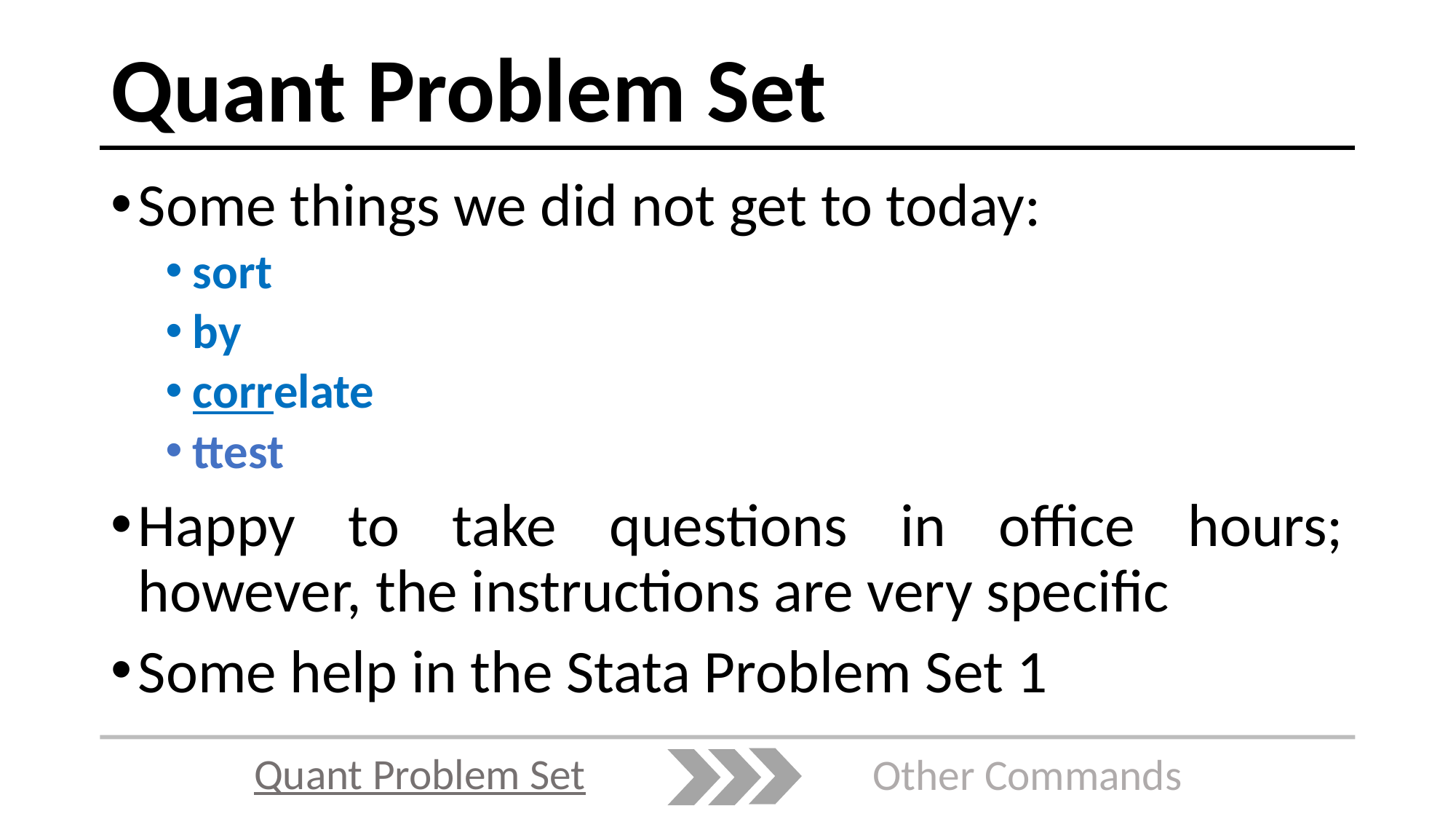

# Quant Problem Set
Some things we did not get to today:
sort
by
correlate
ttest
Happy to take questions in office hours; however, the instructions are very specific
Some help in the Stata Problem Set 1
Quant Problem Set
Other Commands